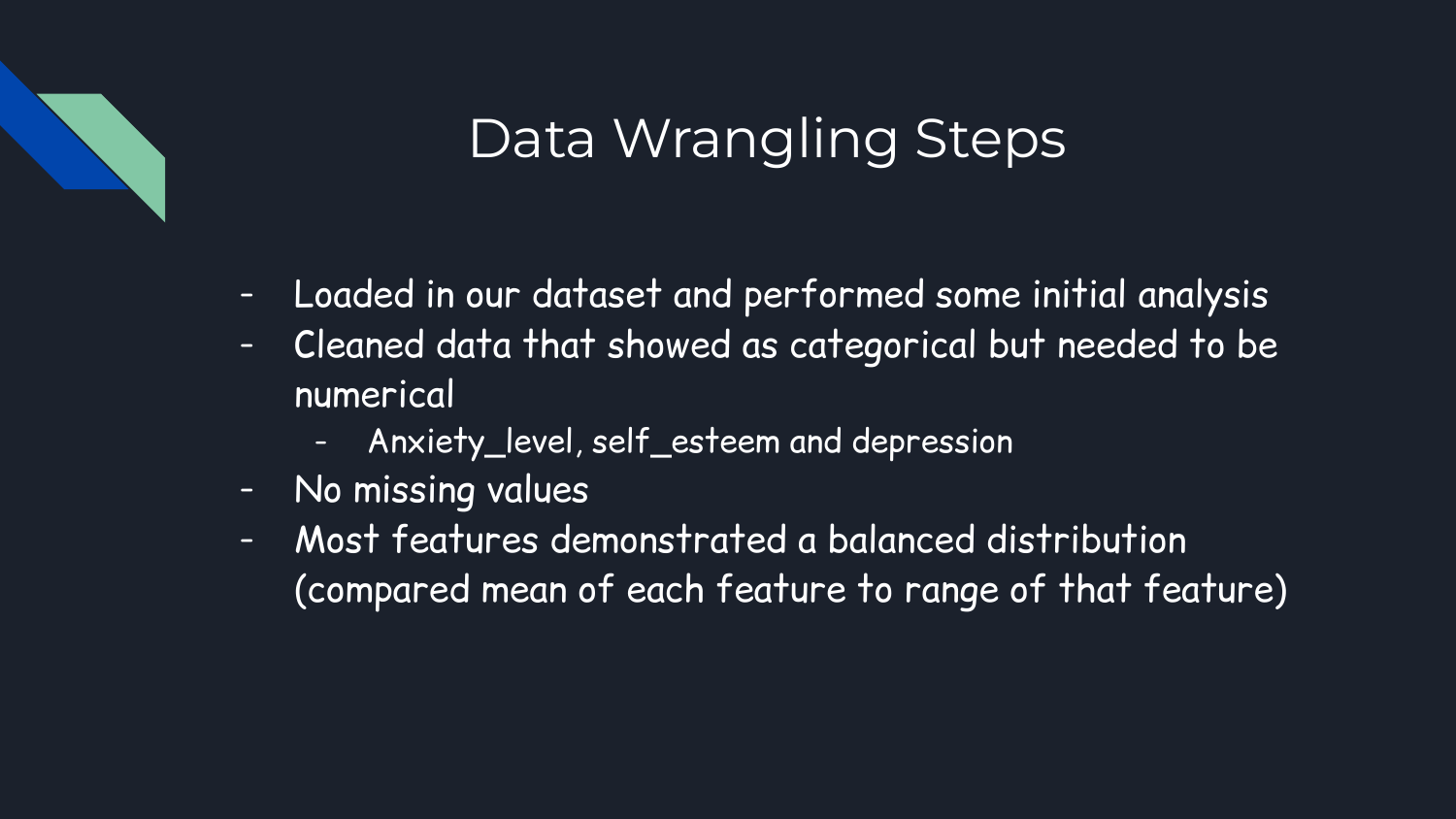

# Data Wrangling Steps
Loaded in our dataset and performed some initial analysis
Cleaned data that showed as categorical but needed to be numerical
Anxiety_level, self_esteem and depression
No missing values
Most features demonstrated a balanced distribution (compared mean of each feature to range of that feature)